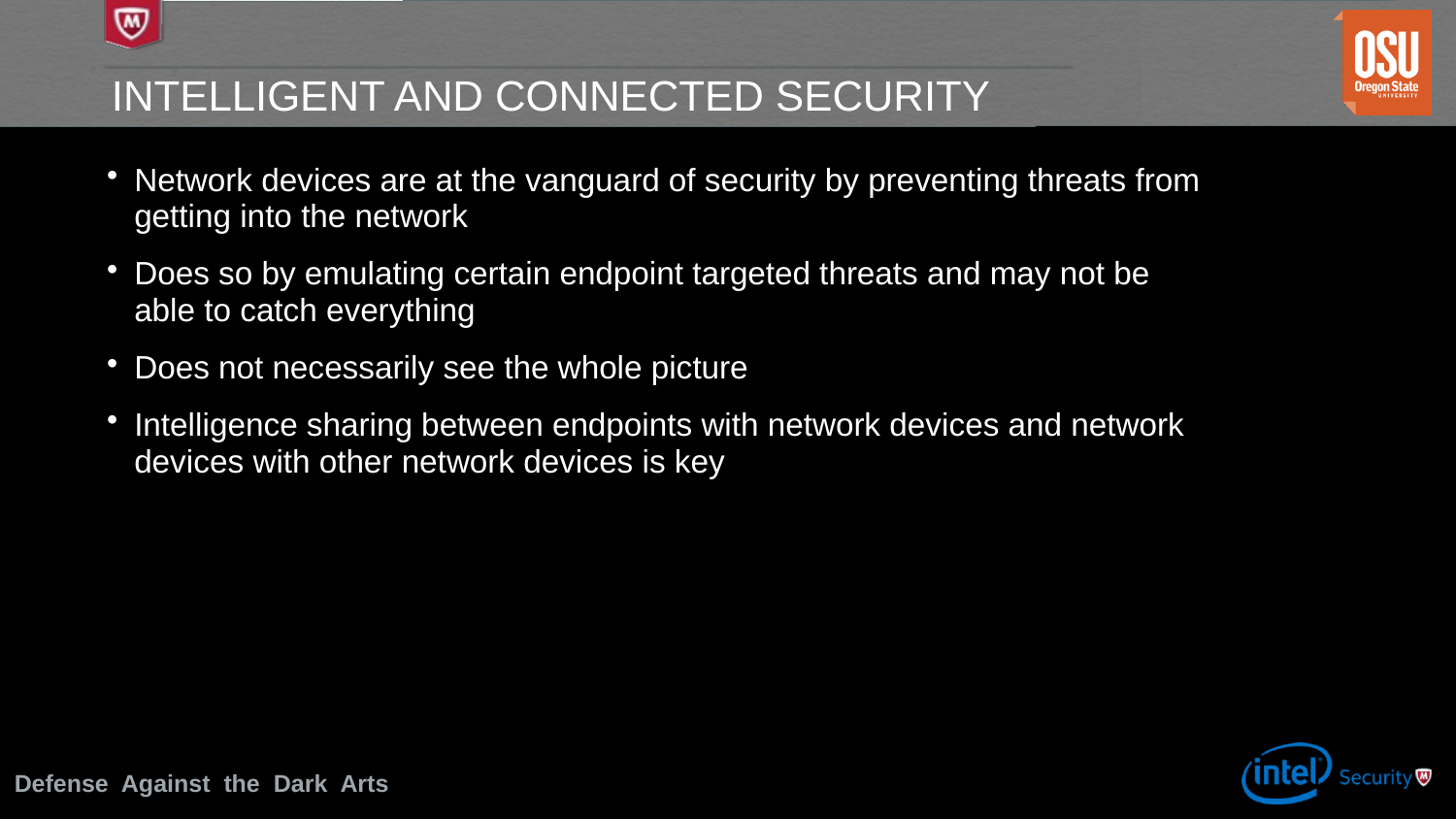

# Intelligent And connected security
Network devices are at the vanguard of security by preventing threats from getting into the network
Does so by emulating certain endpoint targeted threats and may not be able to catch everything
Does not necessarily see the whole picture
Intelligence sharing between endpoints with network devices and network devices with other network devices is key